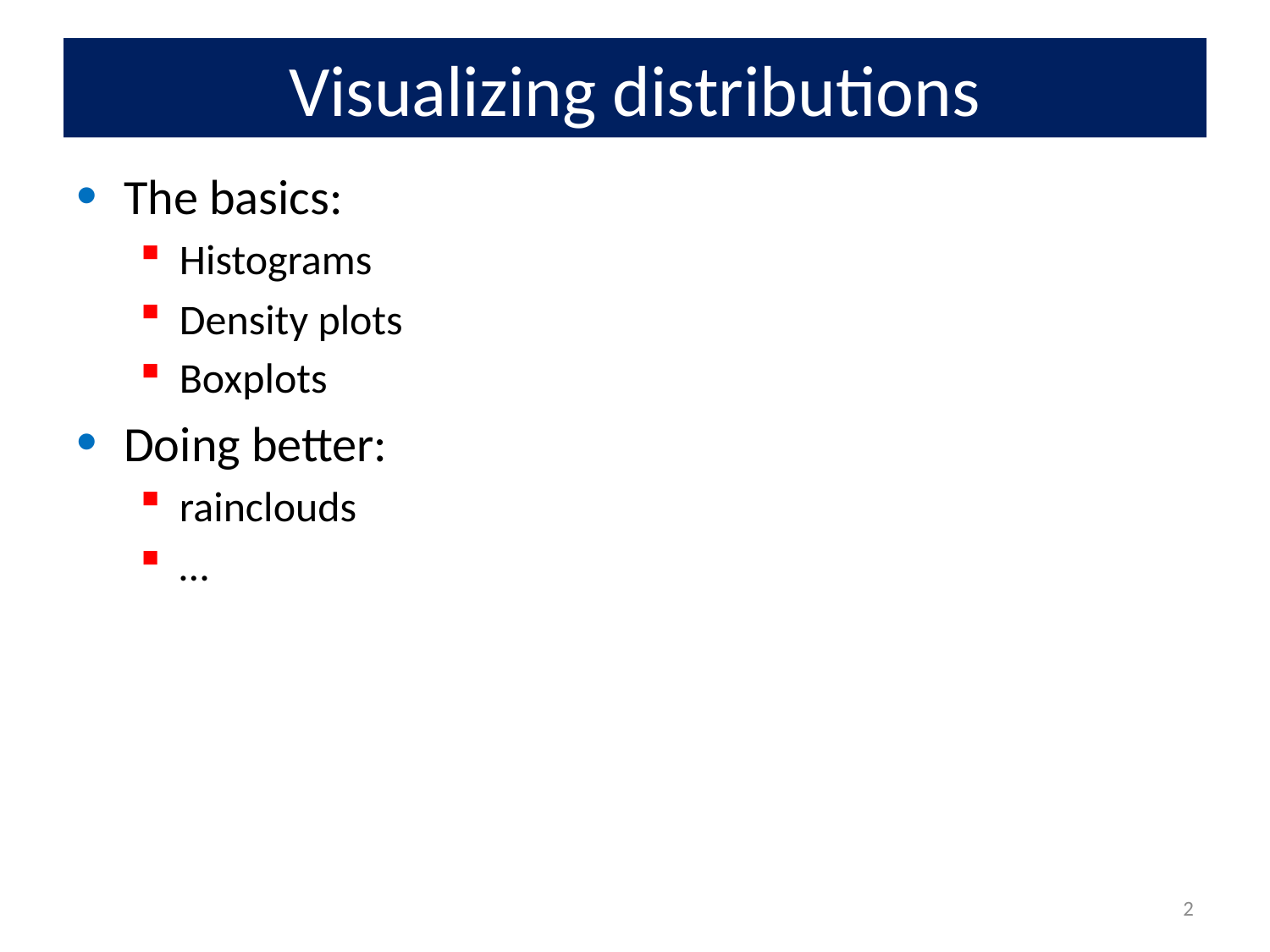

# Visualizing distributions
The basics:
Histograms
Density plots
Boxplots
Doing better:
rainclouds
…
2